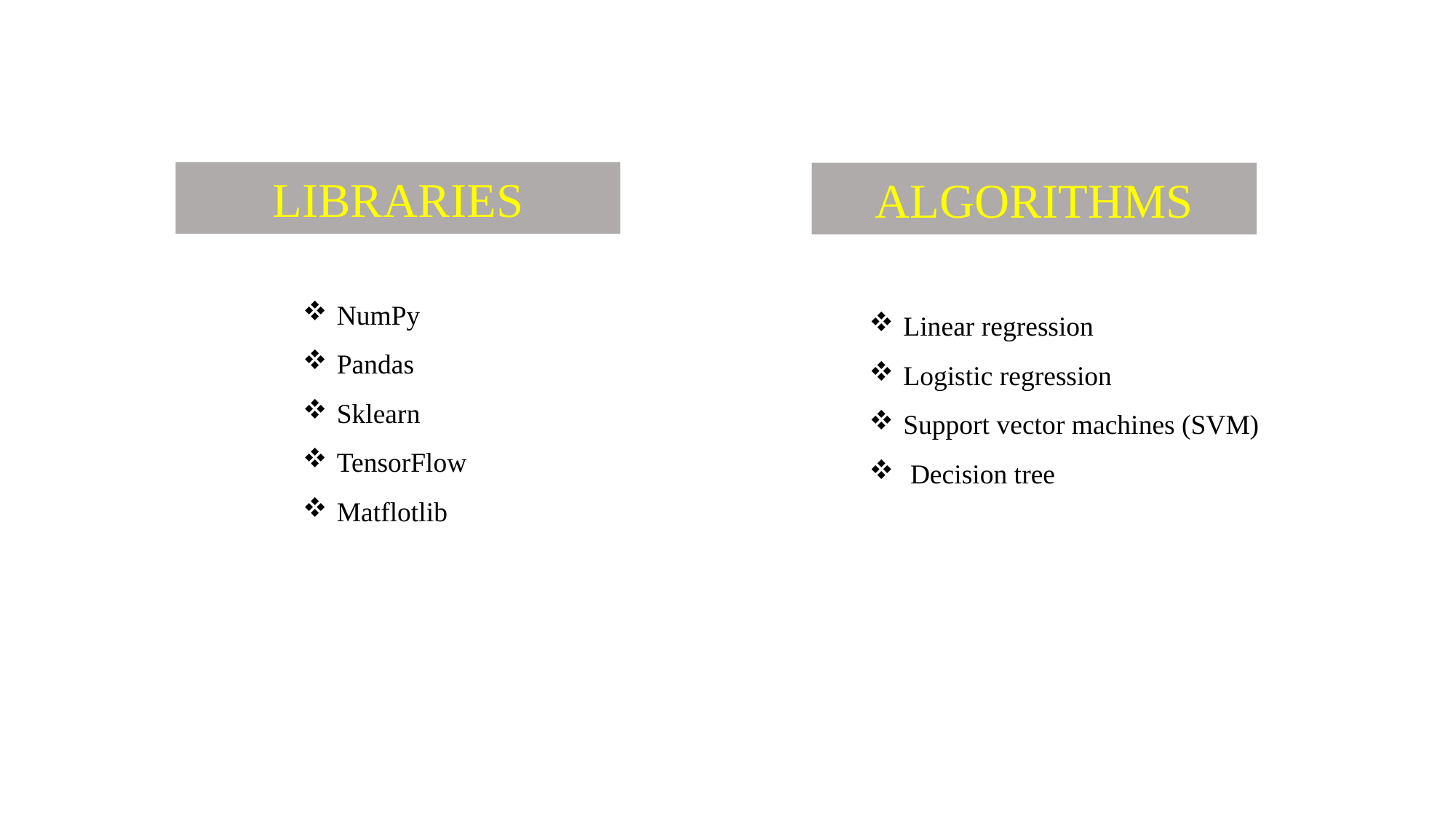

LIBRARIES
ALGORITHMS
NumPy
Pandas
Sklearn
TensorFlow
Matflotlib
Linear regression
Logistic regression
Support vector machines (SVM)
 Decision tree